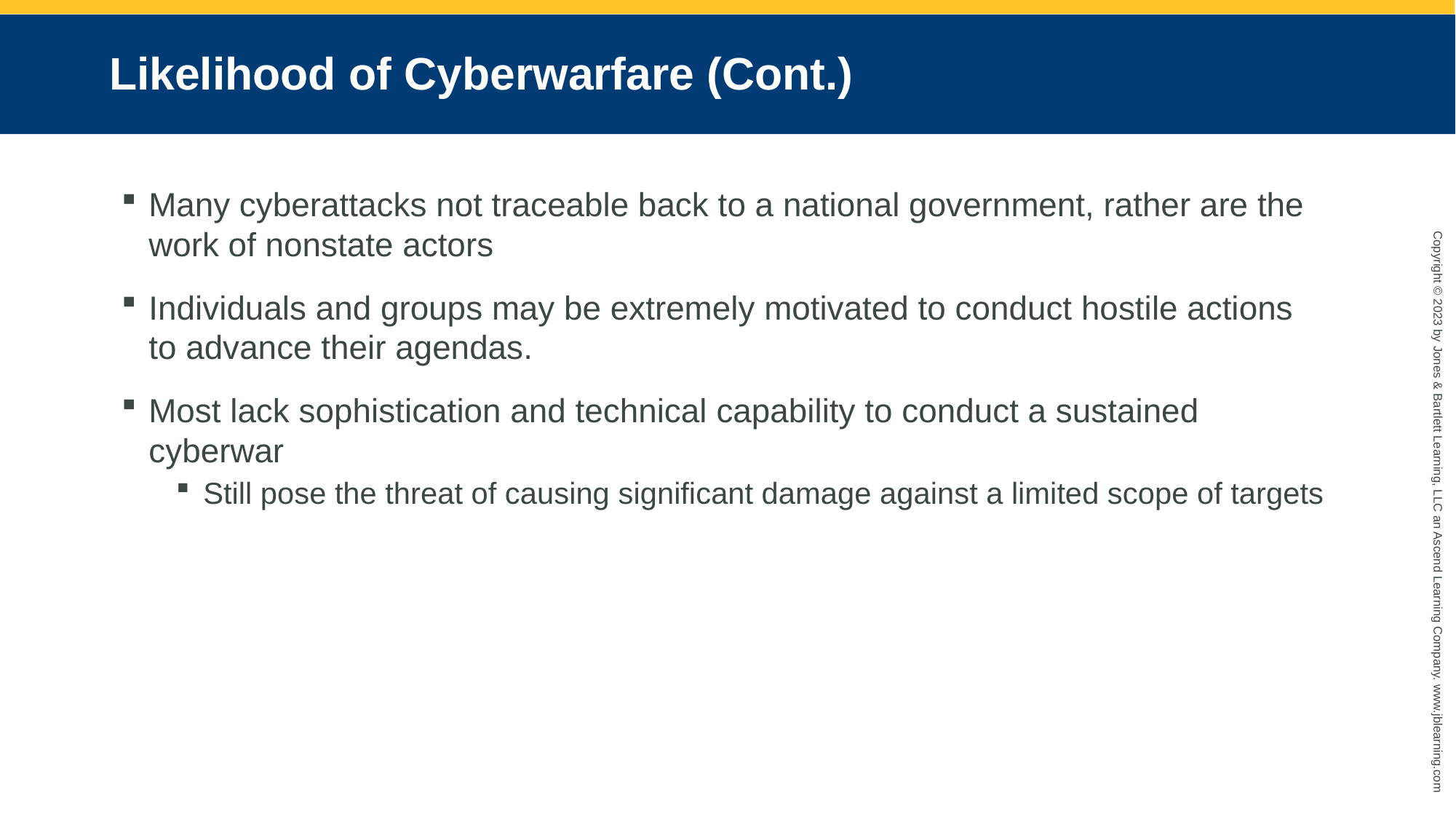

# Likelihood of Cyberwarfare (Cont.)
Many cyberattacks not traceable back to a national government, rather are the work of nonstate actors
Individuals and groups may be extremely motivated to conduct hostile actions to advance their agendas.
Most lack sophistication and technical capability to conduct a sustained cyberwar
Still pose the threat of causing significant damage against a limited scope of targets